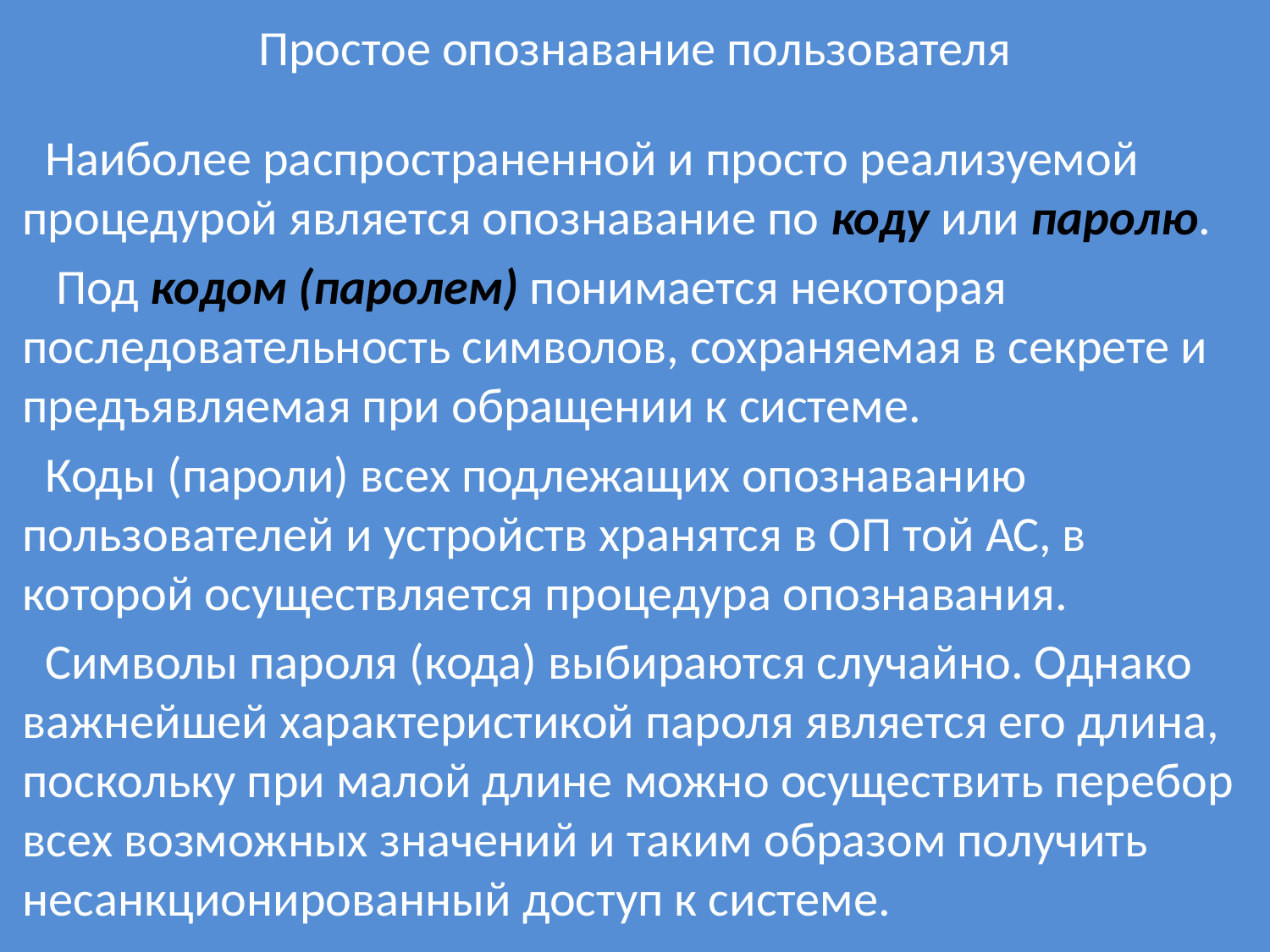

# Простое опознавание пользователя

  Наиболее распространенной и просто реализуемой процедурой является опознавание по коду или паролю.
   Под кодом (паролем) понимается некоторая последовательность символов, сохраняемая в секрете и предъявляемая при обращении к системе.
  Коды (пароли) всех подлежащих опознаванию пользователей и устройств хранятся в ОП той АС, в которой осуществляется процедура опознавания.
  Символы пароля (кода) выбираются случайно. Однако важнейшей характеристикой пароля является его длина, поскольку при малой длине можно осуществить перебор всех возможных значений и таким образом получить несанкционированный доступ к системе.